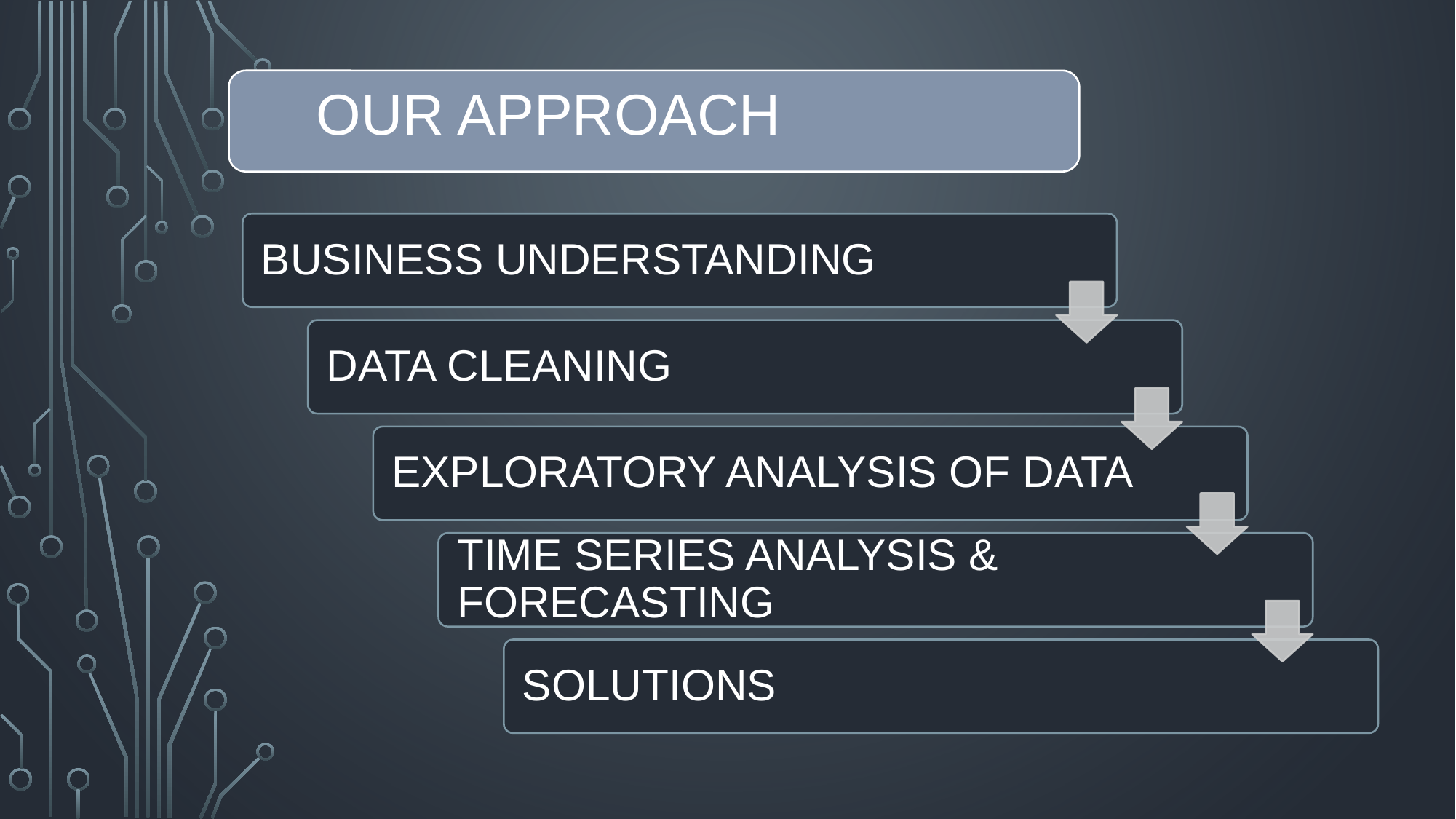

OUR APPROACH
BUSINESS UNDERSTANDING
DATA CLEANING
EXPLORATORY ANALYSIS OF DATA
TIME SERIES ANALYSIS & FORECASTING
SOLUTIONS